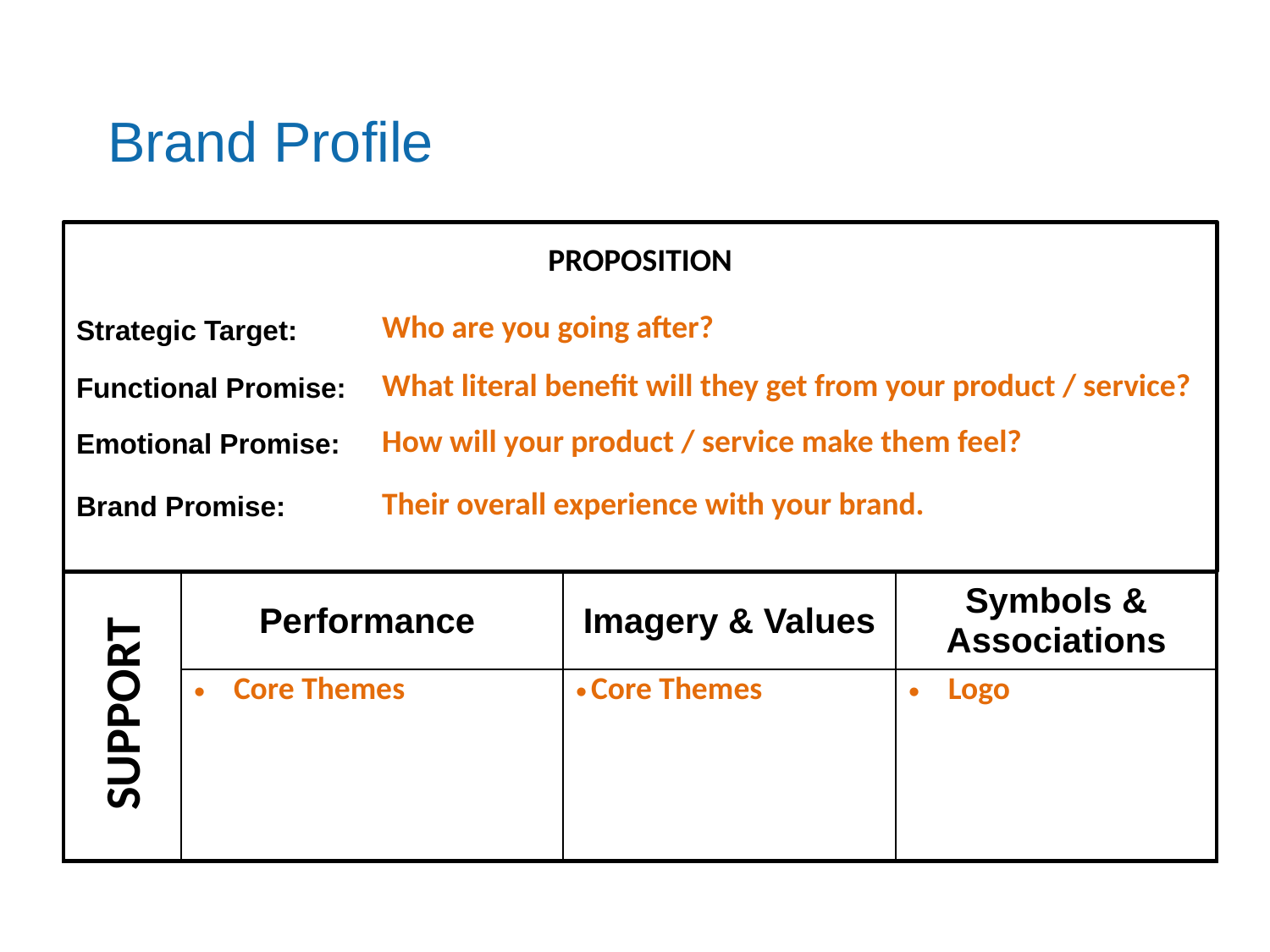

Brand Profile

PROPOSITION
| Strategic Target: | Who are you going after? |
| --- | --- |
| Functional Promise: | What literal benefit will they get from your product / service? |
| Emotional Promise: | How will your product / service make them feel? |
| Brand Promise: | Their overall experience with your brand. |
|  | Performance | Imagery & Values | Symbols & Associations |
| --- | --- | --- | --- |
|  | Core Themes | Core Themes | Logo |
SUPPORT
13